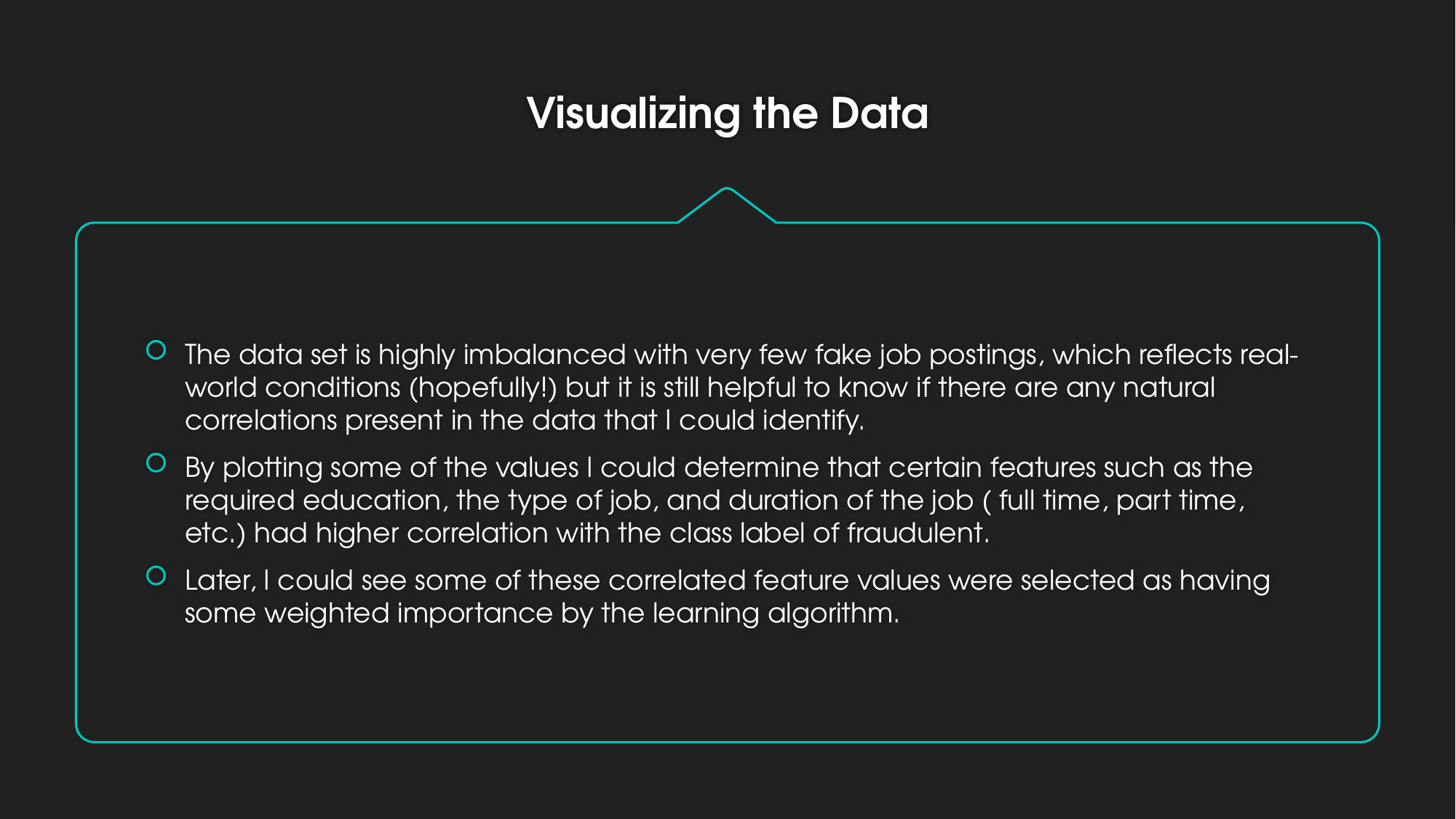

# Visualizing the Data

The data set is highly imbalanced with very few fake job postings, which reflects real-world conditions (hopefully!) but it is still helpful to know if there are any natural correlations present in the data that I could identify.
By plotting some of the values I could determine that certain features such as the required education, the type of job, and duration of the job ( full time, part time, etc.) had higher correlation with the class label of fraudulent.
Later, I could see some of these correlated feature values were selected as having some weighted importance by the learning algorithm.